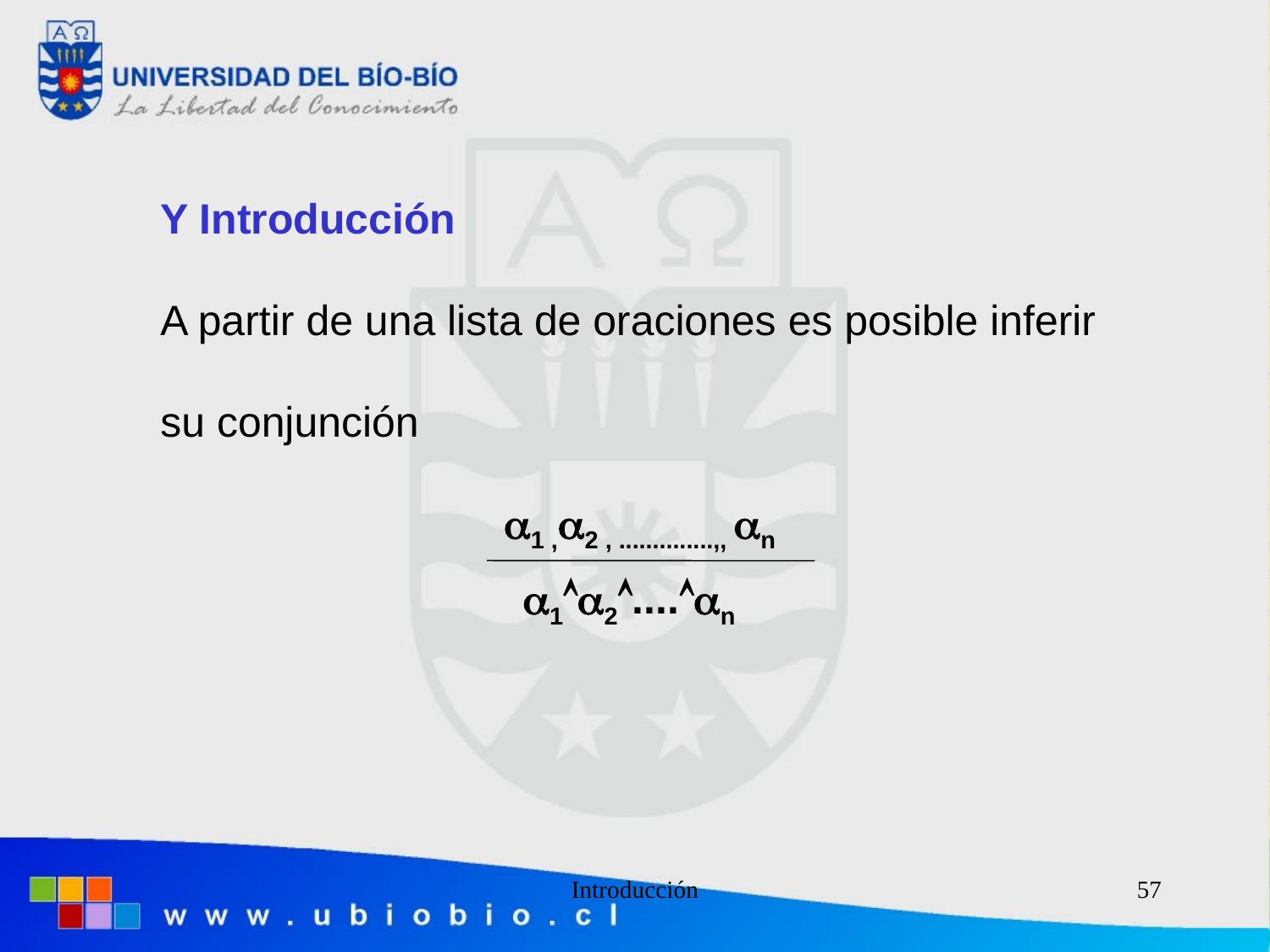

Y Introducción

A partir de una lista de oraciones es posible inferir

su conjunción

                             α1 ,α2 , ..............,, αn

  α1∧α2∧....∧αn
Introducción
57